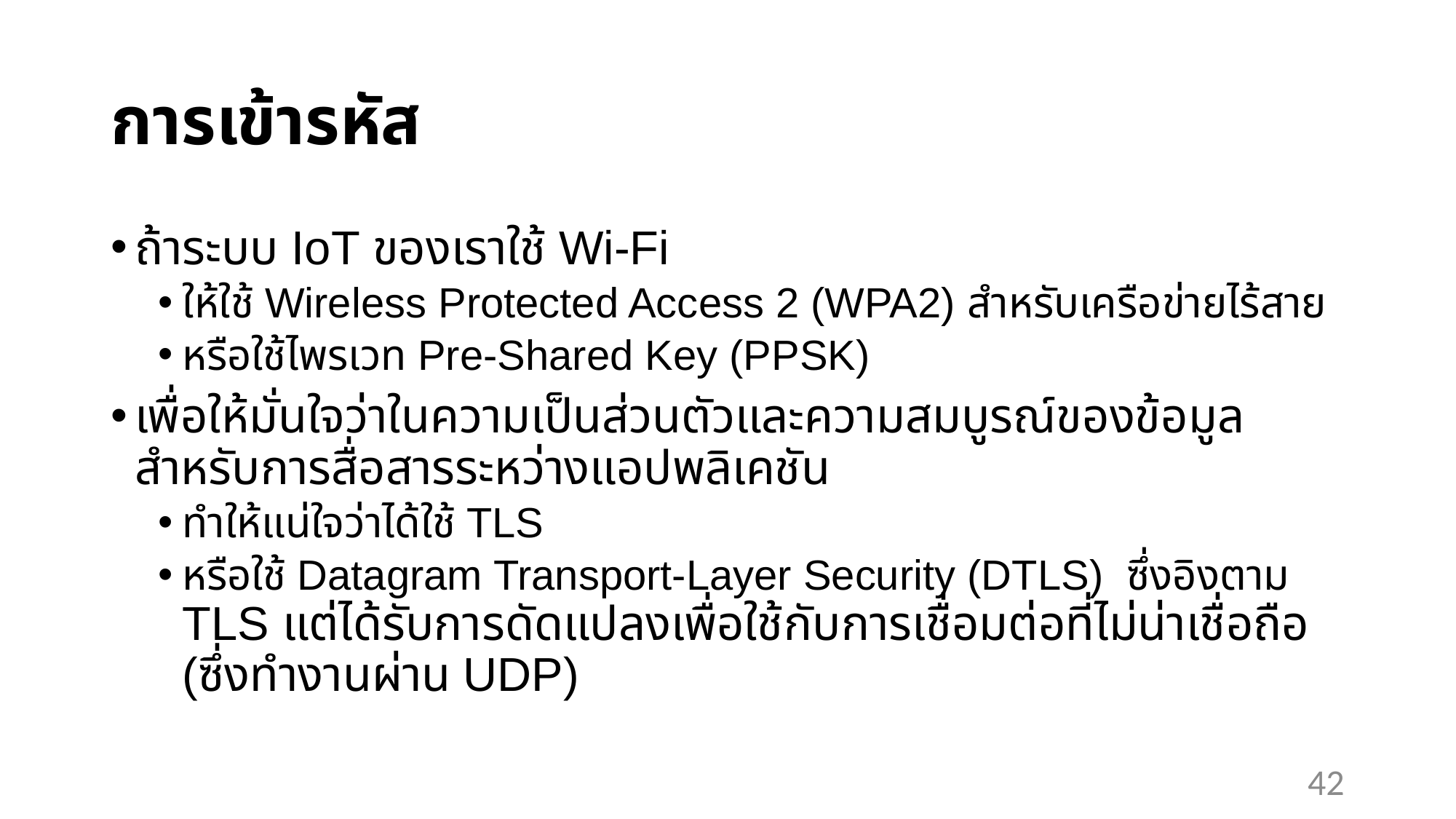

# การเข้ารหัส
ถ้าระบบ IoT ของเราใช้ Wi-Fi
ให้ใช้ Wireless Protected Access 2 (WPA2) สำหรับเครือข่ายไร้สาย
หรือใช้ไพรเวท Pre-Shared Key (PPSK)
เพื่อให้มั่นใจว่าในความเป็นส่วนตัวและความสมบูรณ์ของข้อมูลสำหรับการสื่อสารระหว่างแอปพลิเคชัน
ทำให้แน่ใจว่าได้ใช้ TLS
หรือใช้ Datagram Transport-Layer Security (DTLS)  ซึ่งอิงตาม TLS แต่ได้รับการดัดแปลงเพื่อใช้กับการเชื่อมต่อที่ไม่น่าเชื่อถือ (ซึ่งทำงานผ่าน UDP)
42